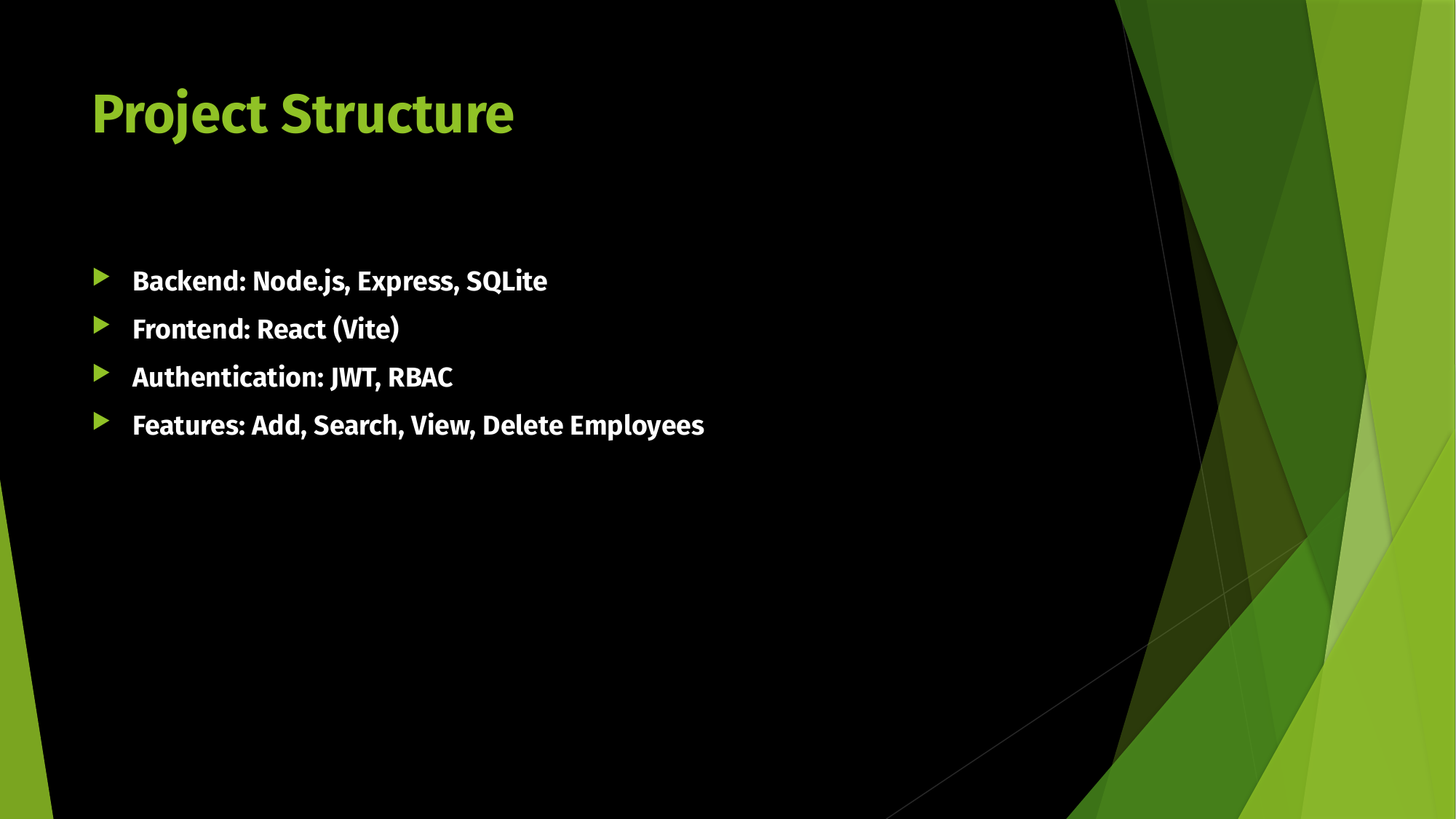

# Project Structure
Backend: Node.js, Express, SQLite
Frontend: React (Vite)
Authentication: JWT, RBAC
Features: Add, Search, View, Delete Employees